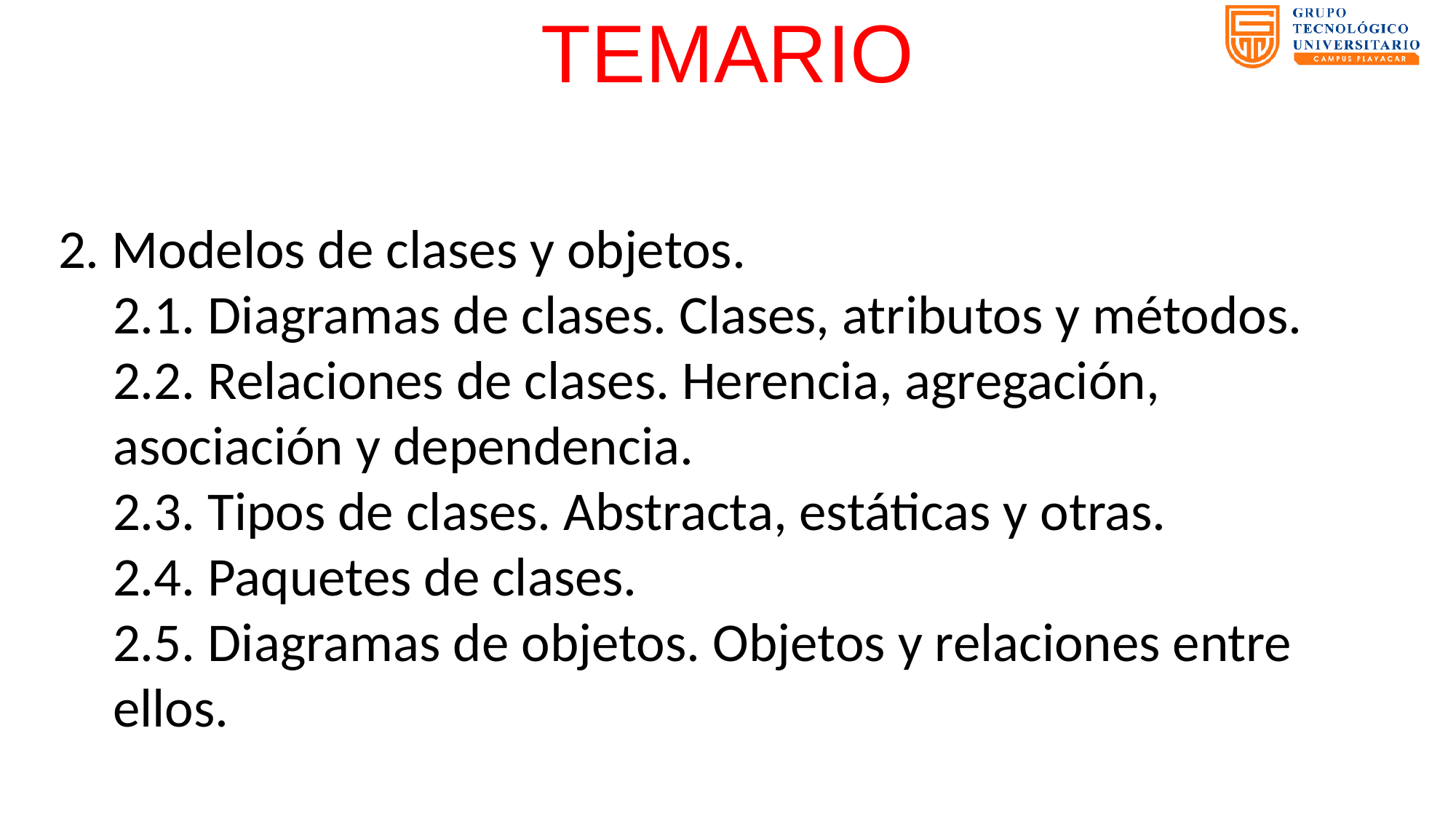

TEMARIO
2. Modelos de clases y objetos.
2.1. Diagramas de clases. Clases, atributos y métodos.
2.2. Relaciones de clases. Herencia, agregación, asociación y dependencia.
2.3. Tipos de clases. Abstracta, estáticas y otras.
2.4. Paquetes de clases.
2.5. Diagramas de objetos. Objetos y relaciones entre ellos.